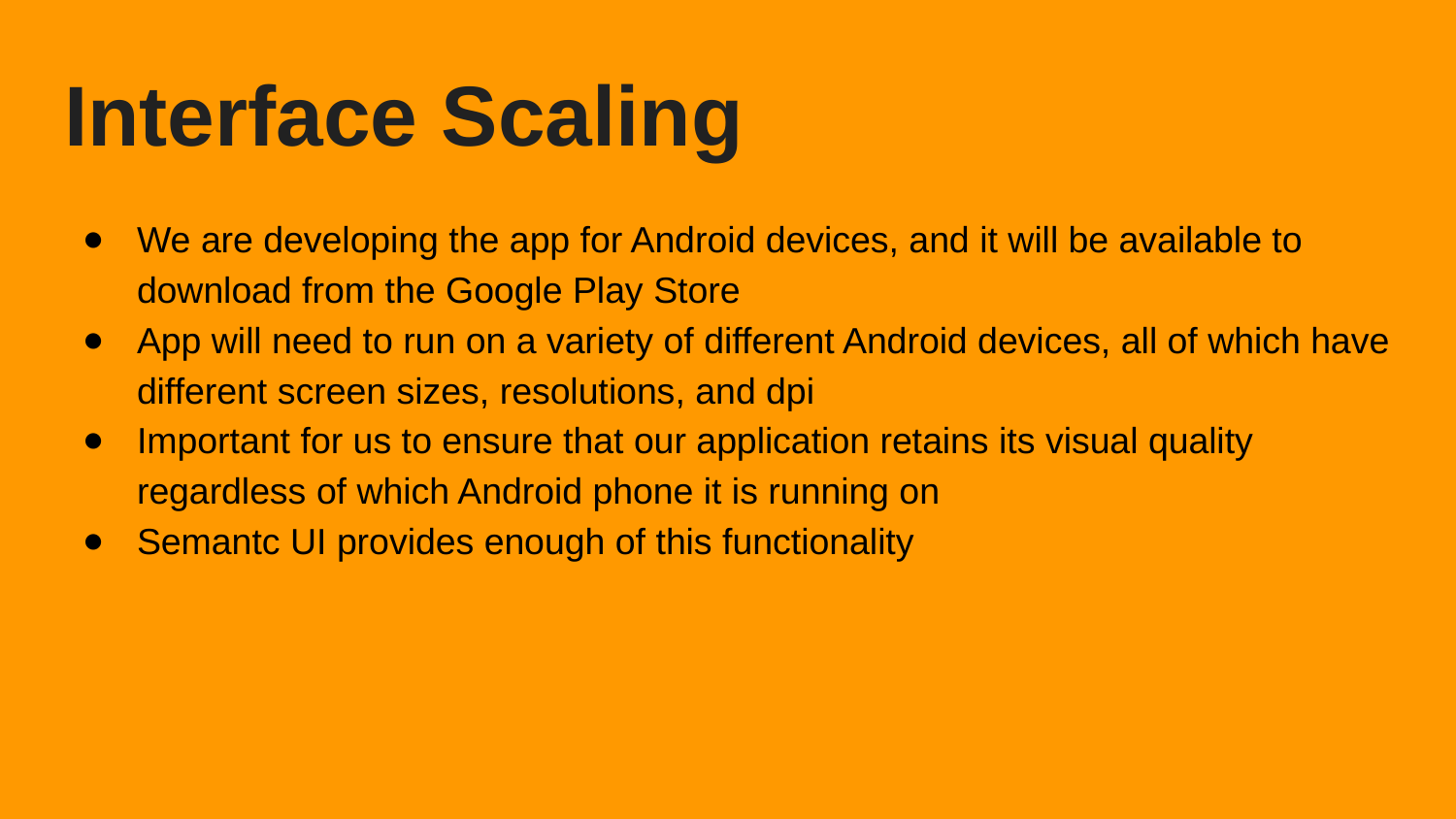

# Interface Scaling
We are developing the app for Android devices, and it will be available to download from the Google Play Store
App will need to run on a variety of different Android devices, all of which have different screen sizes, resolutions, and dpi
Important for us to ensure that our application retains its visual quality regardless of which Android phone it is running on
Semantc UI provides enough of this functionality